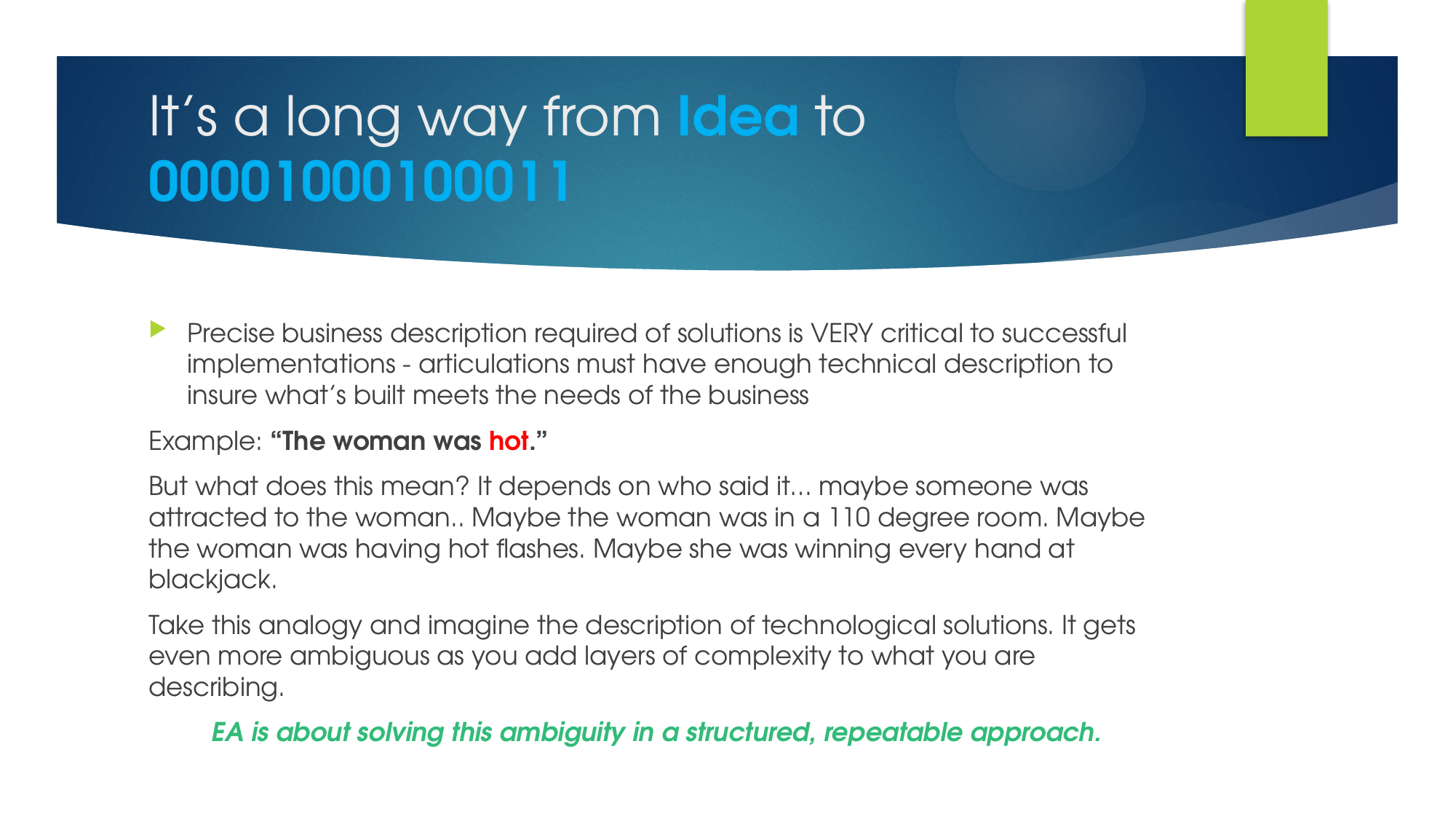

# It’s a long way from Idea to 00001000100011
Precise business description required of solutions is VERY critical to successful implementations - articulations must have enough technical description to insure what’s built meets the needs of the business
Example: “The woman was hot.”
But what does this mean? It depends on who said it… maybe someone was attracted to the woman.. Maybe the woman was in a 110 degree room. Maybe the woman was having hot flashes. Maybe she was winning every hand at blackjack.
Take this analogy and imagine the description of technological solutions. It gets even more ambiguous as you add layers of complexity to what you are describing.
EA is about solving this ambiguity in a structured, repeatable approach.